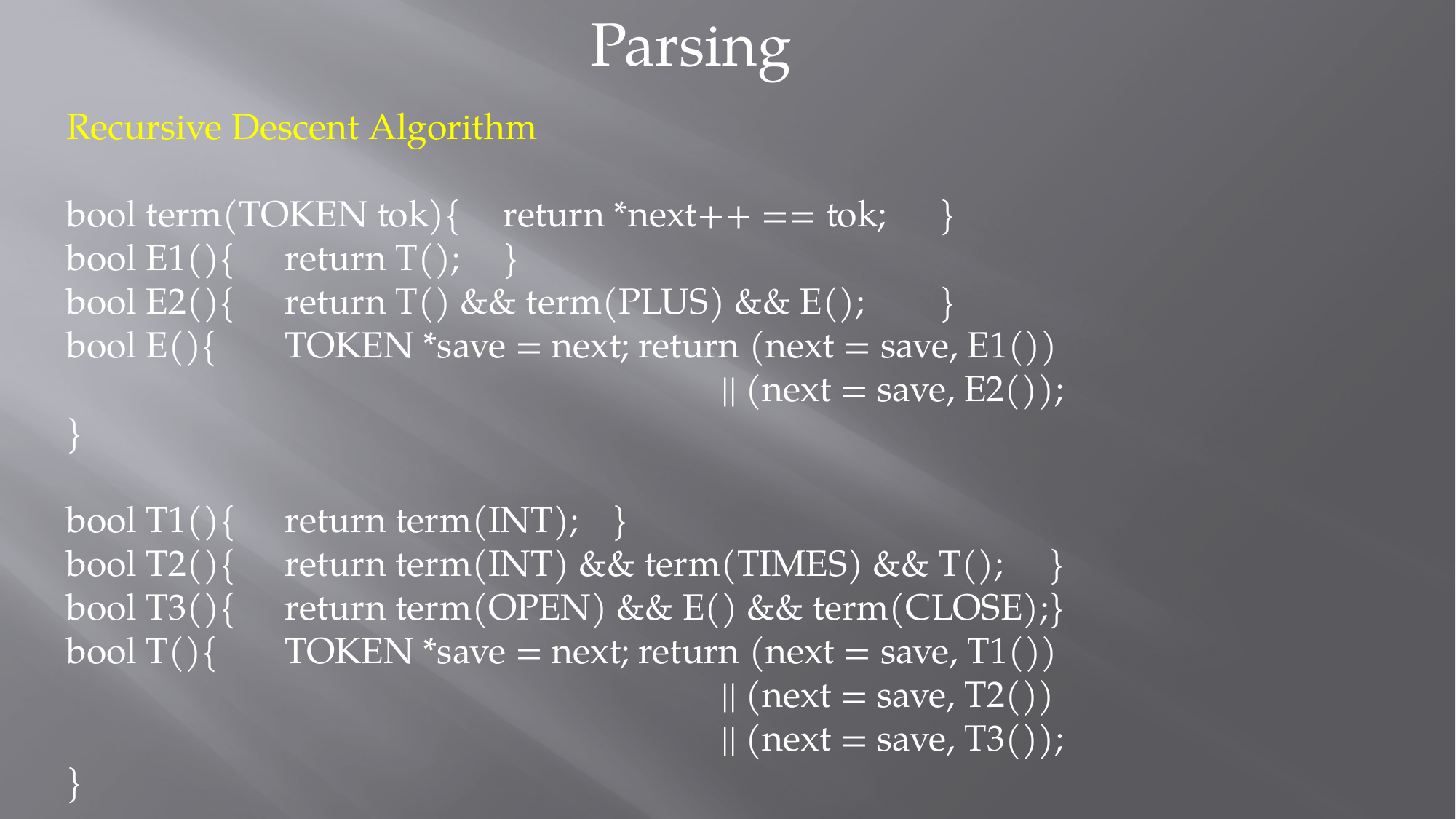

Parsing
Recursive Descent Algorithm

bool term(TOKEN tok){	return *next++ == tok;	}
bool E1(){	return T(); 	}
bool E2(){	return T() && term(PLUS) && E();	}
bool E(){	TOKEN *save = next; return (next = save, E1())
						|| (next = save, E2());
}

bool T1(){	return term(INT);	}
bool T2(){	return term(INT) && term(TIMES) && T();	}
bool T3(){	return term(OPEN) && E() && term(CLOSE);	}
bool T(){	TOKEN *save = next; return (next = save, T1())
						|| (next = save, T2())
						|| (next = save, T3());
}